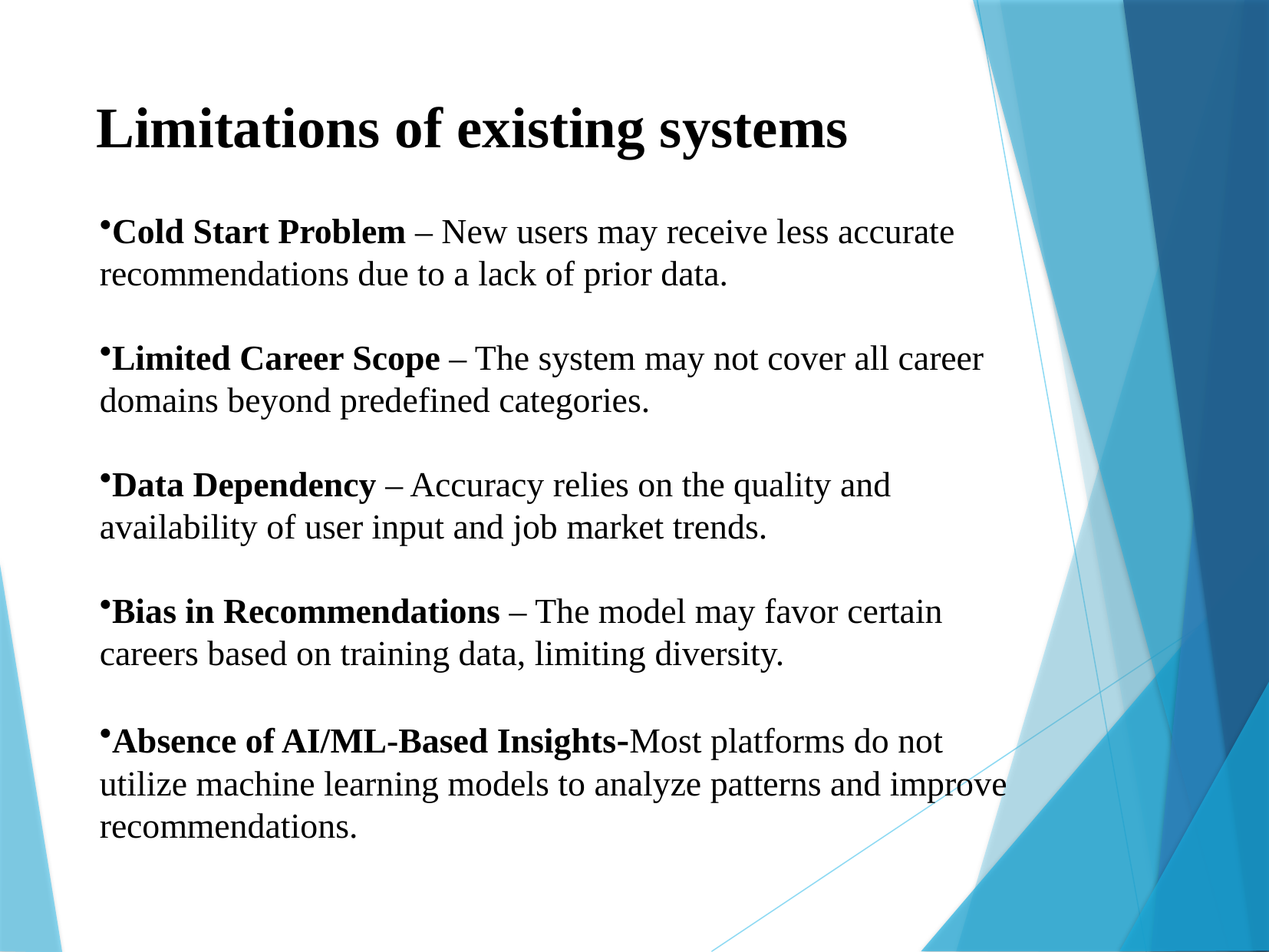

# Limitations of existing systems
Cold Start Problem – New users may receive less accurate recommendations due to a lack of prior data.

Limited Career Scope – The system may not cover all career domains beyond predefined categories.

Data Dependency – Accuracy relies on the quality and availability of user input and job market trends.

Bias in Recommendations – The model may favor certain careers based on training data, limiting diversity.

Absence of AI/ML-Based Insights-Most platforms do not utilize machine learning models to analyze patterns and improve recommendations.